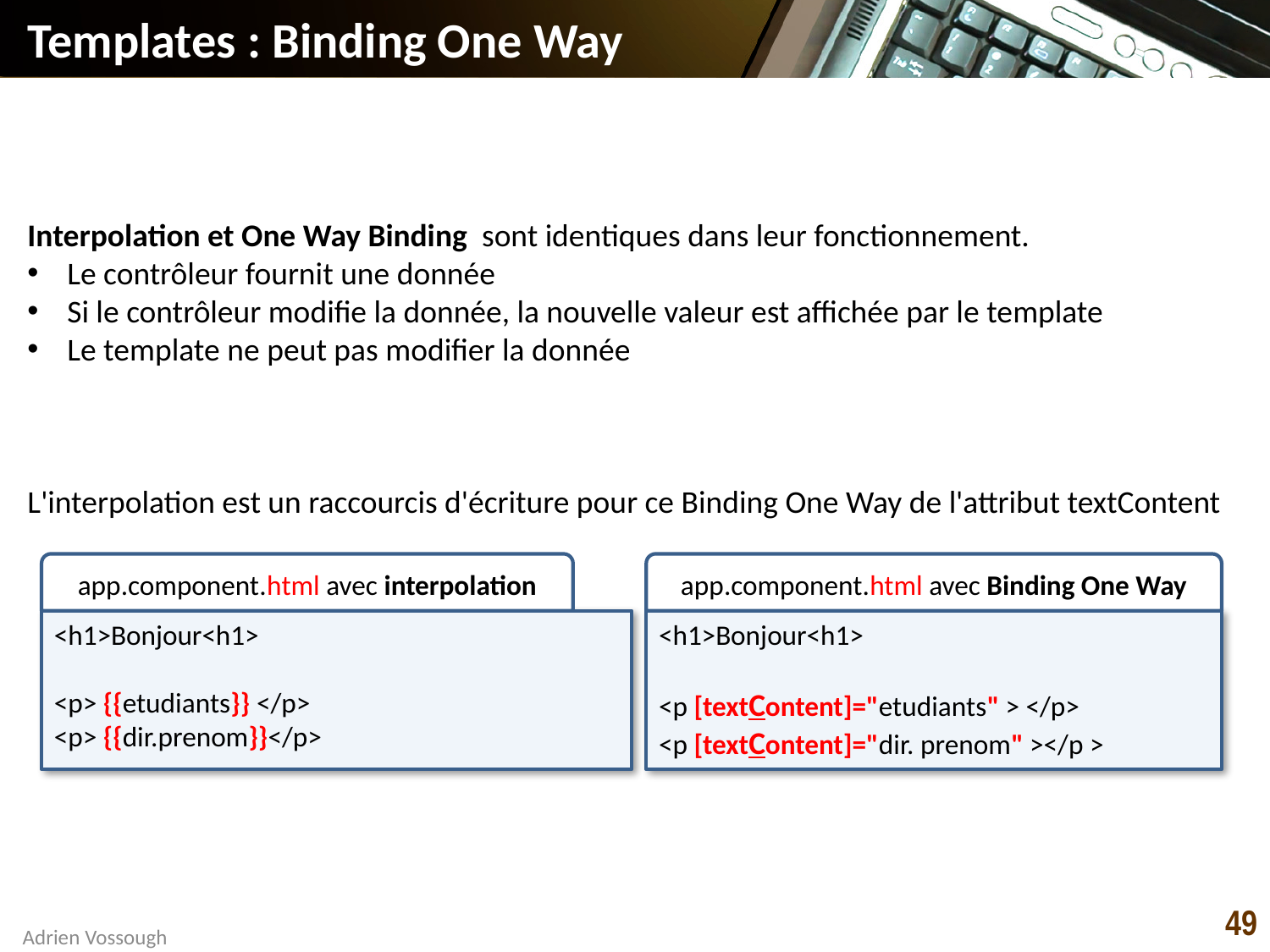

# Templates : Binding One Way
Interpolation et One Way Binding  sont identiques dans leur fonctionnement.
Le contrôleur fournit une donnée
Si le contrôleur modifie la donnée, la nouvelle valeur est affichée par le template
Le template ne peut pas modifier la donnée

L'interpolation est un raccourcis d'écriture pour ce Binding One Way de l'attribut textContent
app.component.html avec interpolation
<h1>Bonjour<h1>

<p> {{etudiants}} </p>
<p> {{dir.prenom}}</p>
app.component.html avec Binding One Way
<h1>Bonjour<h1>

<p [textContent]="etudiants" > </p>
<p [textContent]="dir. prenom" ></p >
49
Adrien Vossough